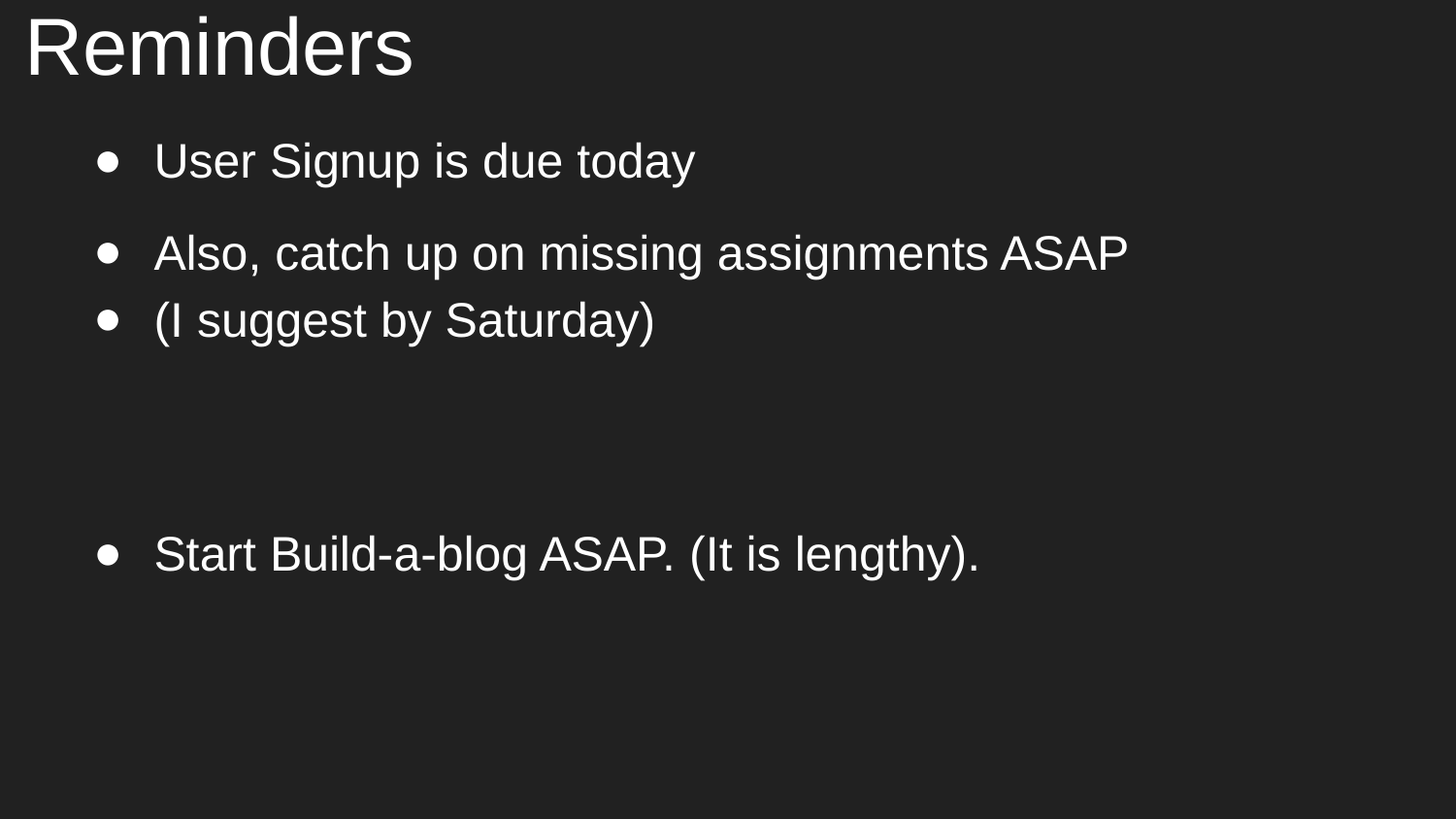

# Reminders
User Signup is due today

Also, catch up on missing assignments ASAP
(I suggest by Saturday)

Start Build-a-blog ASAP. (It is lengthy).